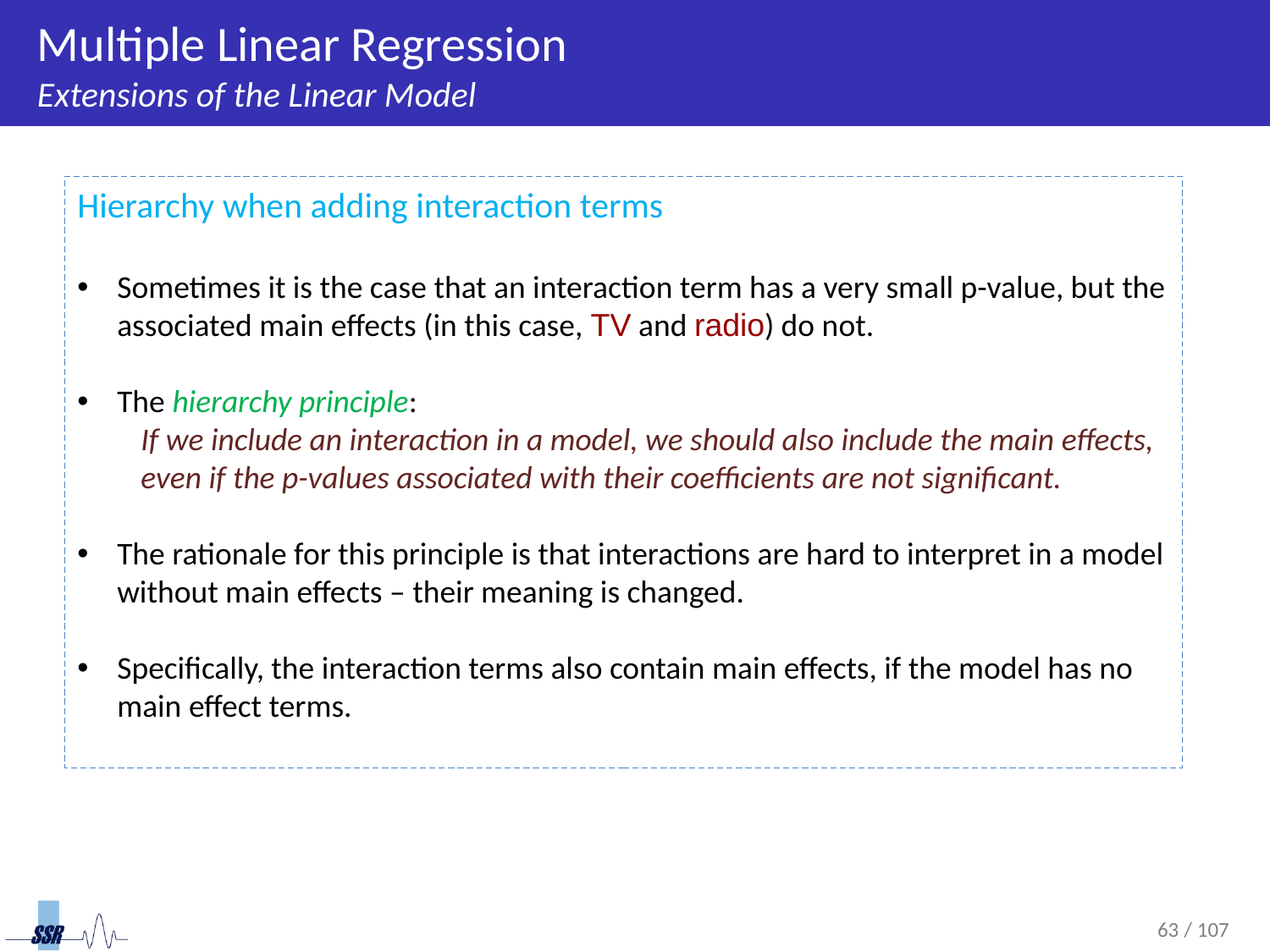

# Multiple Linear Regression Extensions of the Linear Model
Hierarchy when adding interaction terms

Sometimes it is the case that an interaction term has a very small p-value, but the associated main effects (in this case, TV and radio) do not.

The hierarchy principle:
If we include an interaction in a model, we should also include the main effects, even if the p-values associated with their coefficients are not significant.

The rationale for this principle is that interactions are hard to interpret in a model without main effects – their meaning is changed.

Specifically, the interaction terms also contain main effects, if the model has no main effect terms.